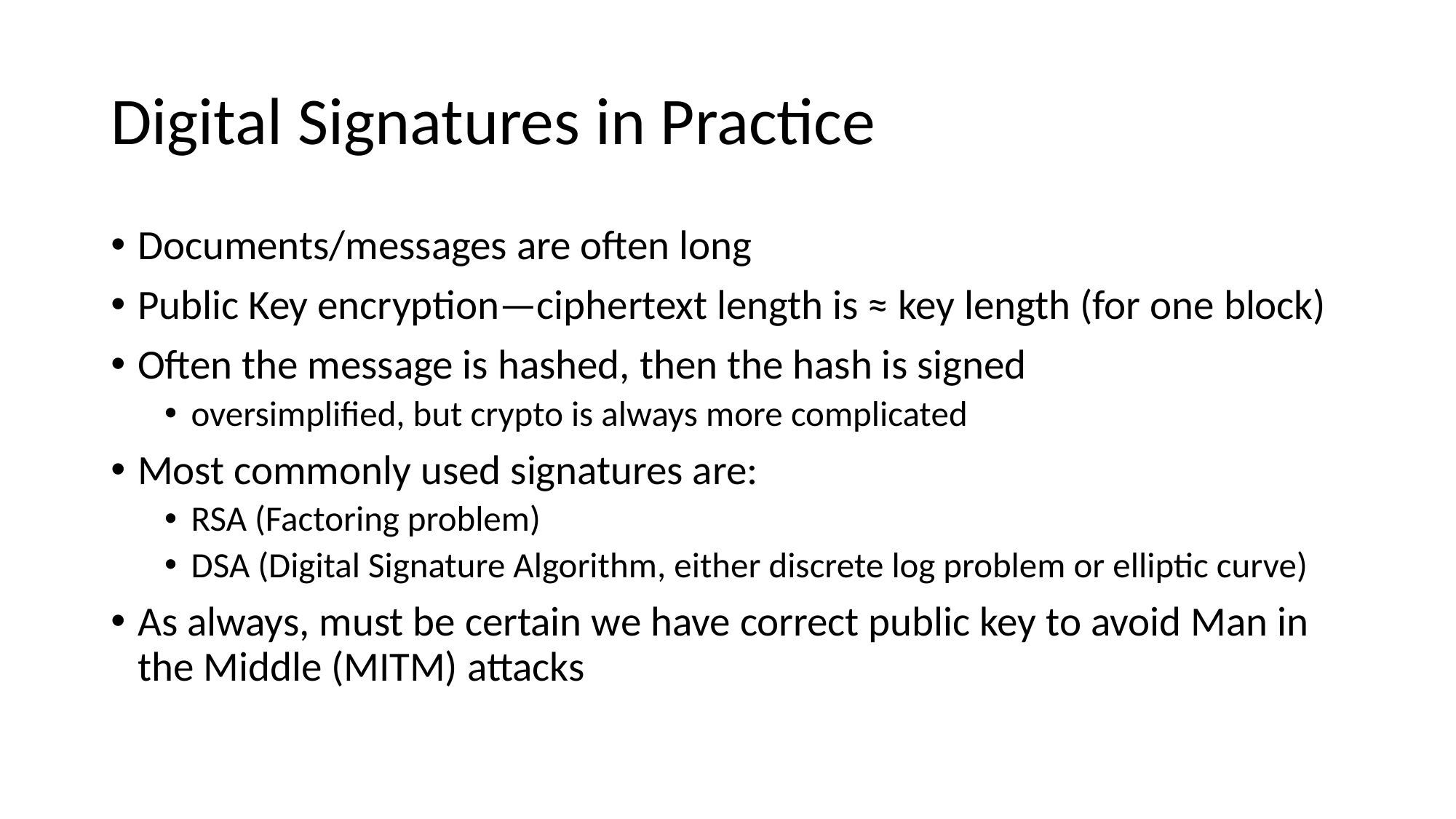

# Digital Signatures in Practice
Documents/messages are often long
Public Key encryption—ciphertext length is ≈ key length (for one block)
Often the message is hashed, then the hash is signed
oversimplified, but crypto is always more complicated
Most commonly used signatures are:
RSA (Factoring problem)
DSA (Digital Signature Algorithm, either discrete log problem or elliptic curve)
As always, must be certain we have correct public key to avoid Man in the Middle (MITM) attacks